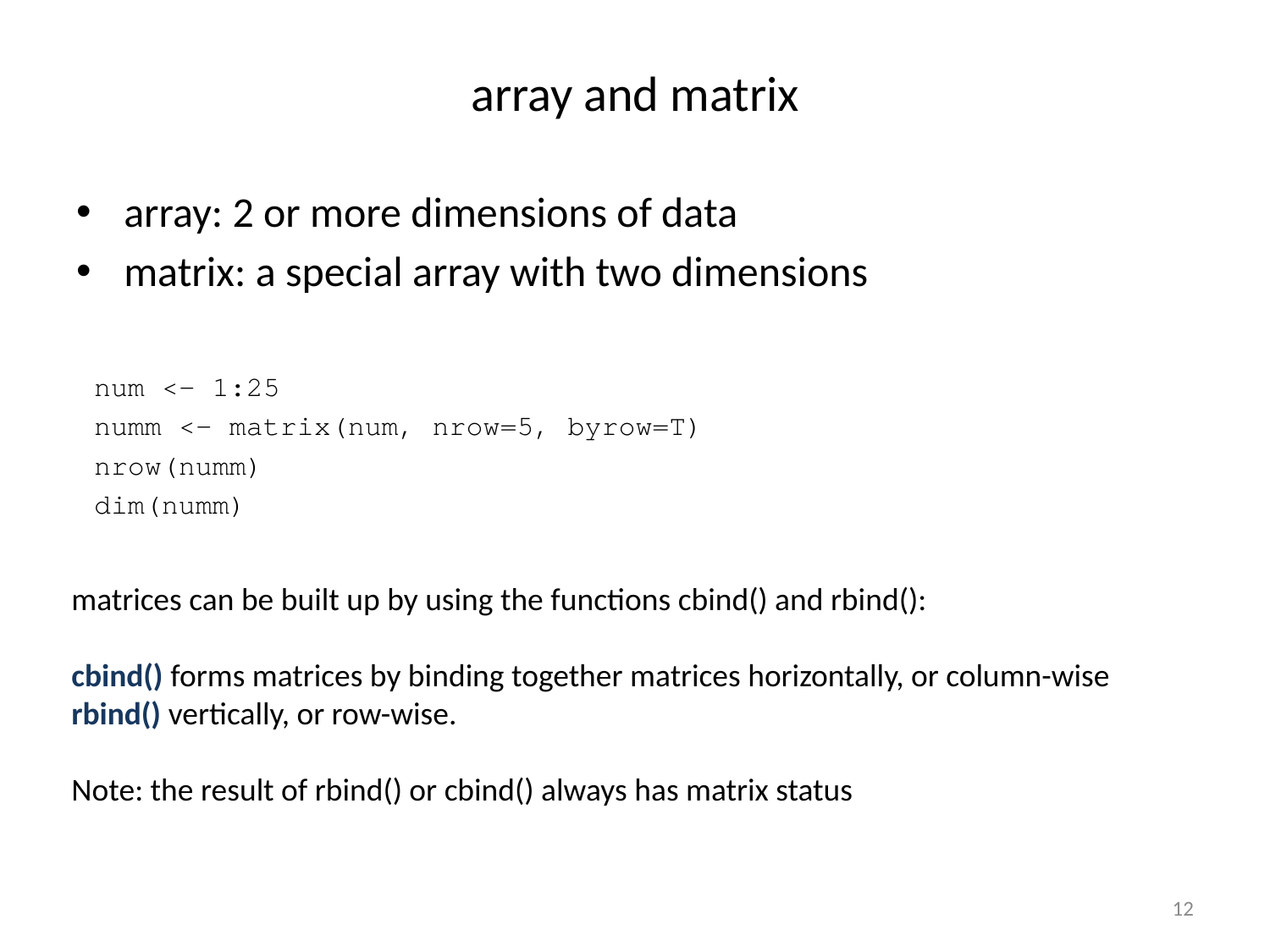

# array and matrix
array: 2 or more dimensions of data
matrix: a special array with two dimensions
num <- 1:25
numm <- matrix(num, nrow=5, byrow=T)
nrow(numm)
dim(numm)

matrices can be built up by using the functions cbind() and rbind():

cbind() forms matrices by binding together matrices horizontally, or column-wise
rbind() vertically, or row-wise.

Note: the result of rbind() or cbind() always has matrix status
12